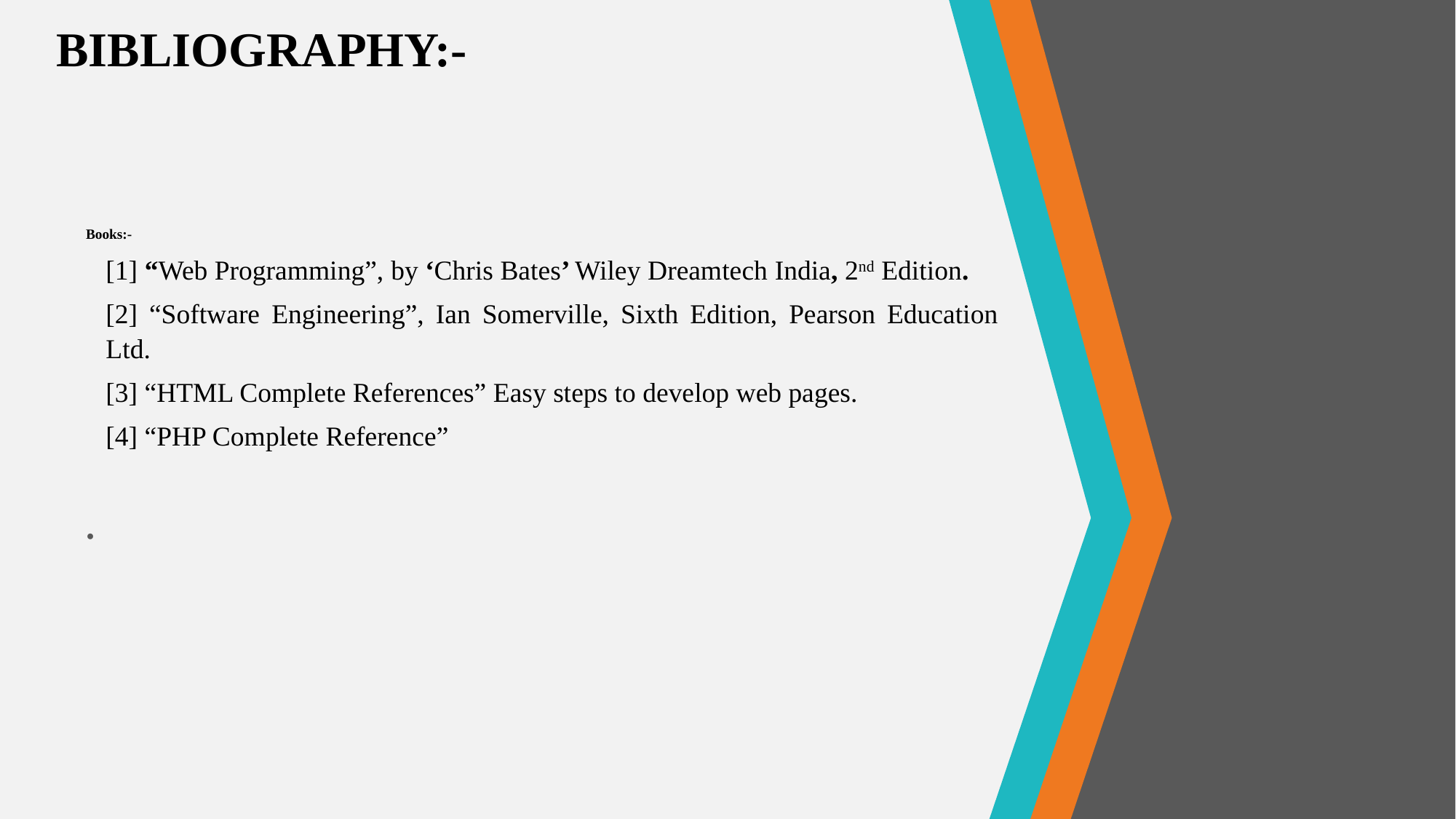

# BIBLIOGRAPHY:-
Books:-
[1] “Web Programming”, by ‘Chris Bates’ Wiley Dreamtech India, 2nd Edition.
[2] “Software Engineering”, Ian Somerville, Sixth Edition, Pearson Education Ltd.
[3] “HTML Complete References” Easy steps to develop web pages.
[4] “PHP Complete Reference”

.